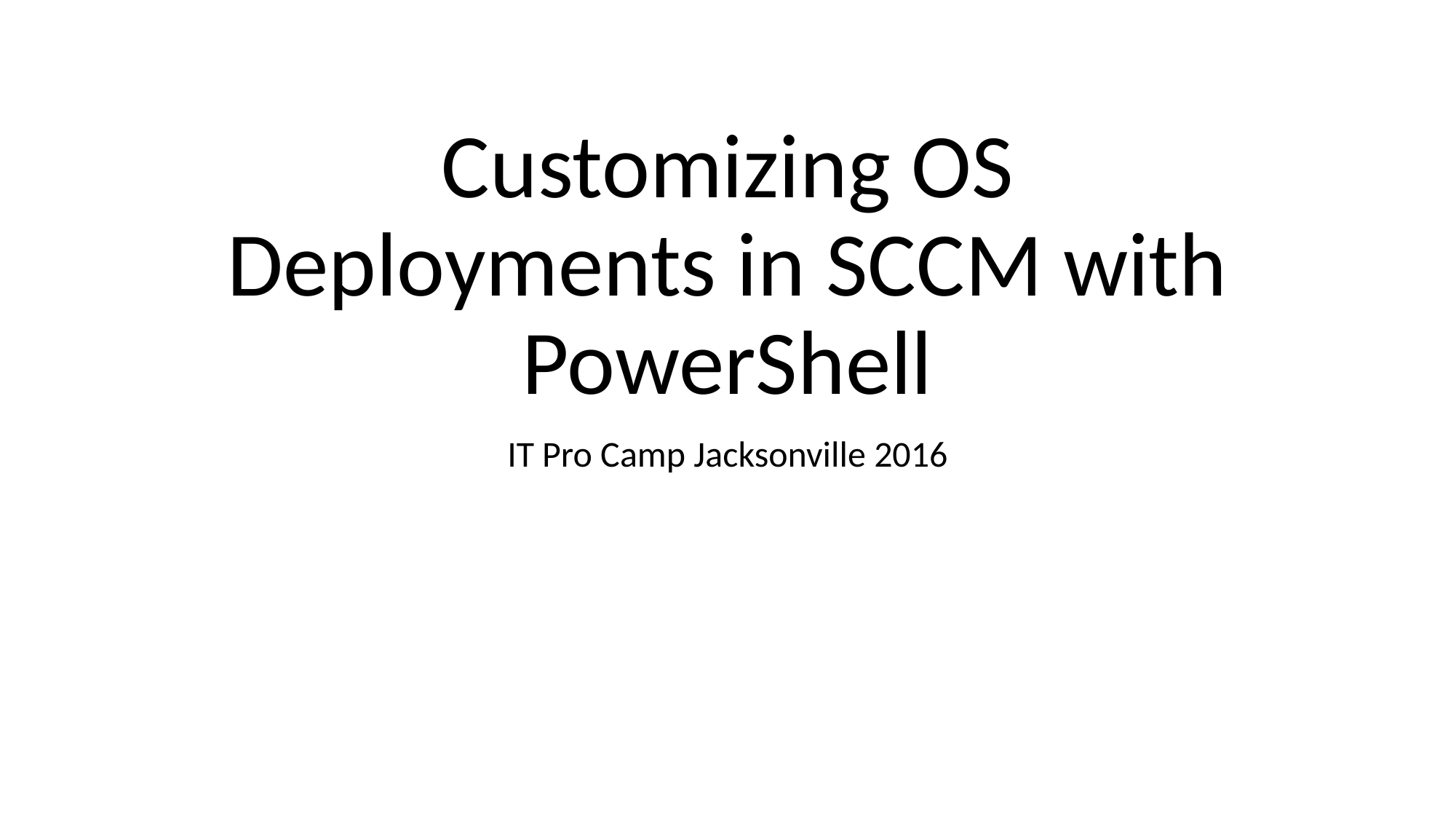

# Customizing OS Deployments in SCCM with PowerShell
IT Pro Camp Jacksonville 2016